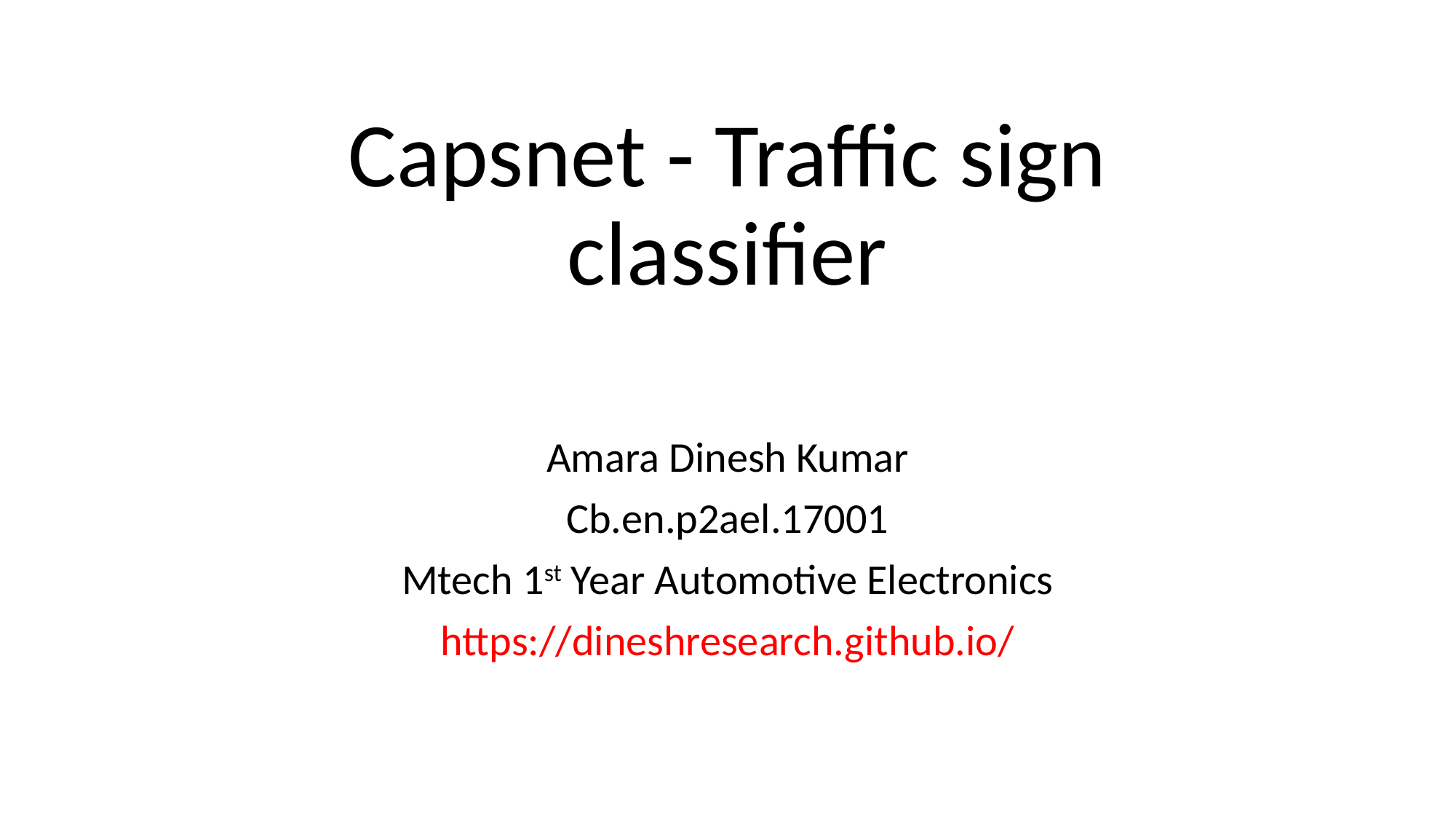

# Capsnet - Traffic sign classifier
Amara Dinesh Kumar
Cb.en.p2ael.17001
Mtech 1st Year Automotive Electronics
https://dineshresearch.github.io/